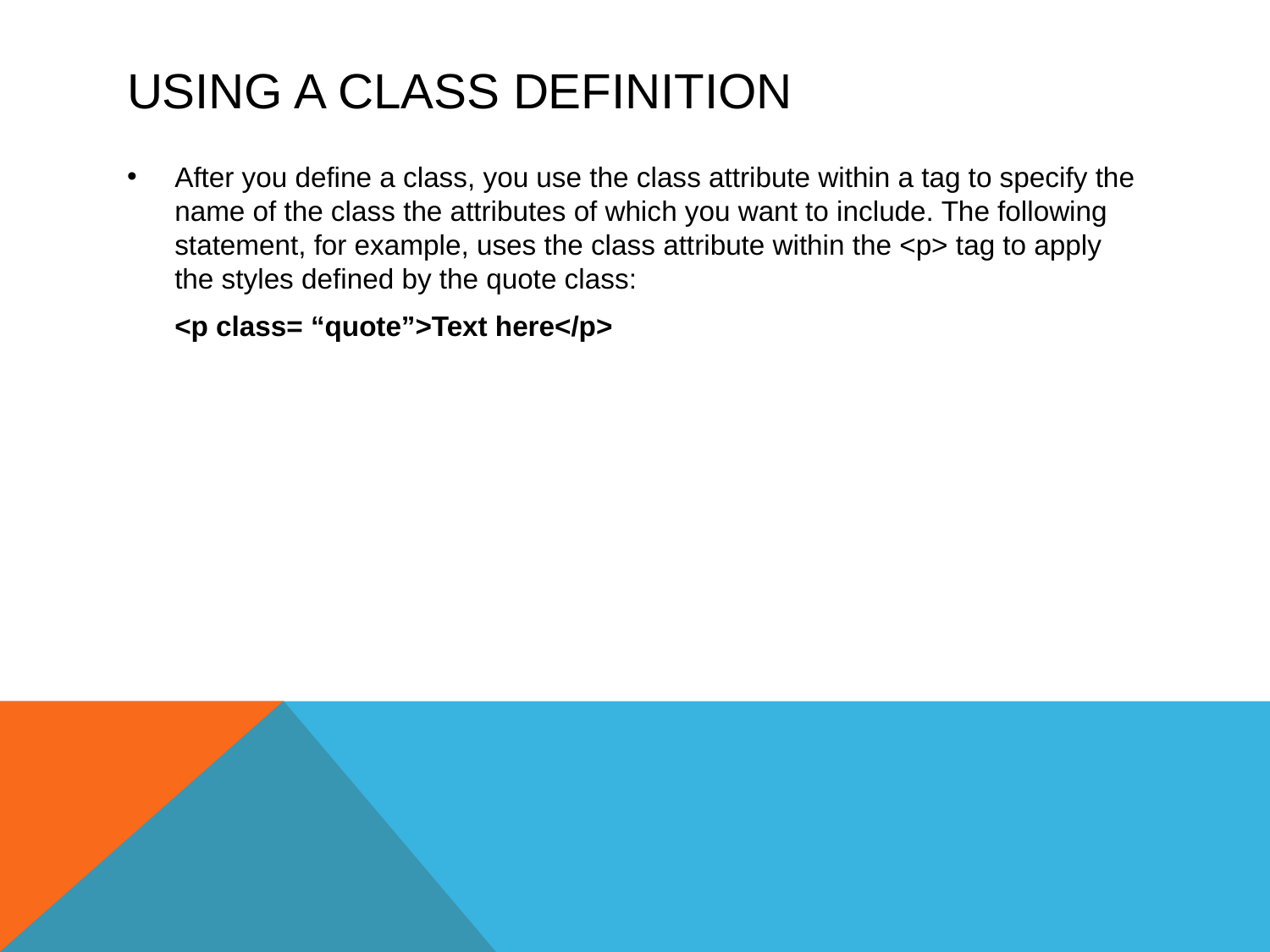

# Using a class definition
After you define a class, you use the class attribute within a tag to specify the name of the class the attributes of which you want to include. The following statement, for example, uses the class attribute within the <p> tag to apply the styles defined by the quote class:
	<p class= “quote”>Text here</p>